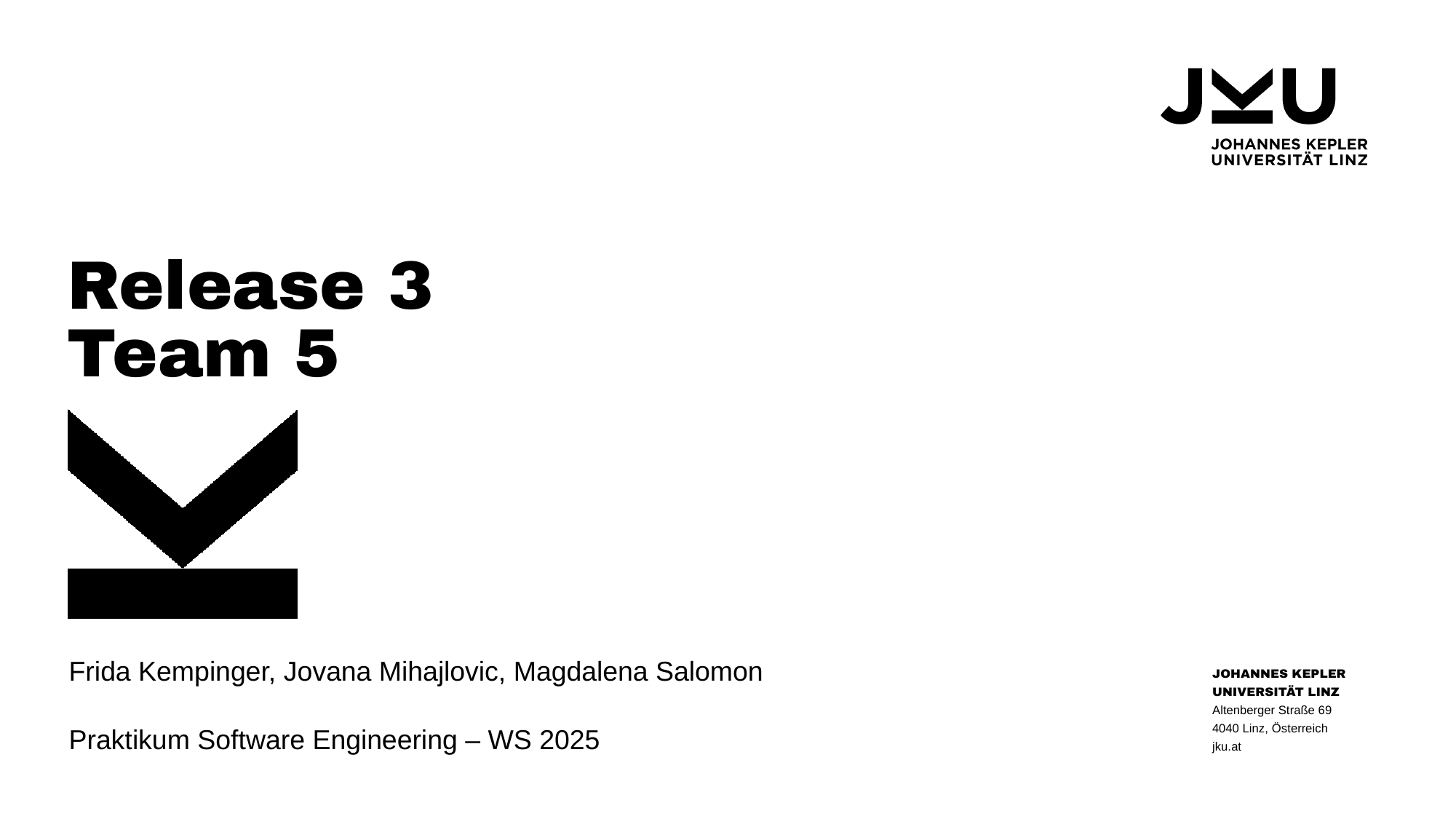

# Release 3 Team 5

Frida Kempinger, Jovana Mihajlovic, Magdalena Salomon

Praktikum Software Engineering – WS 2025